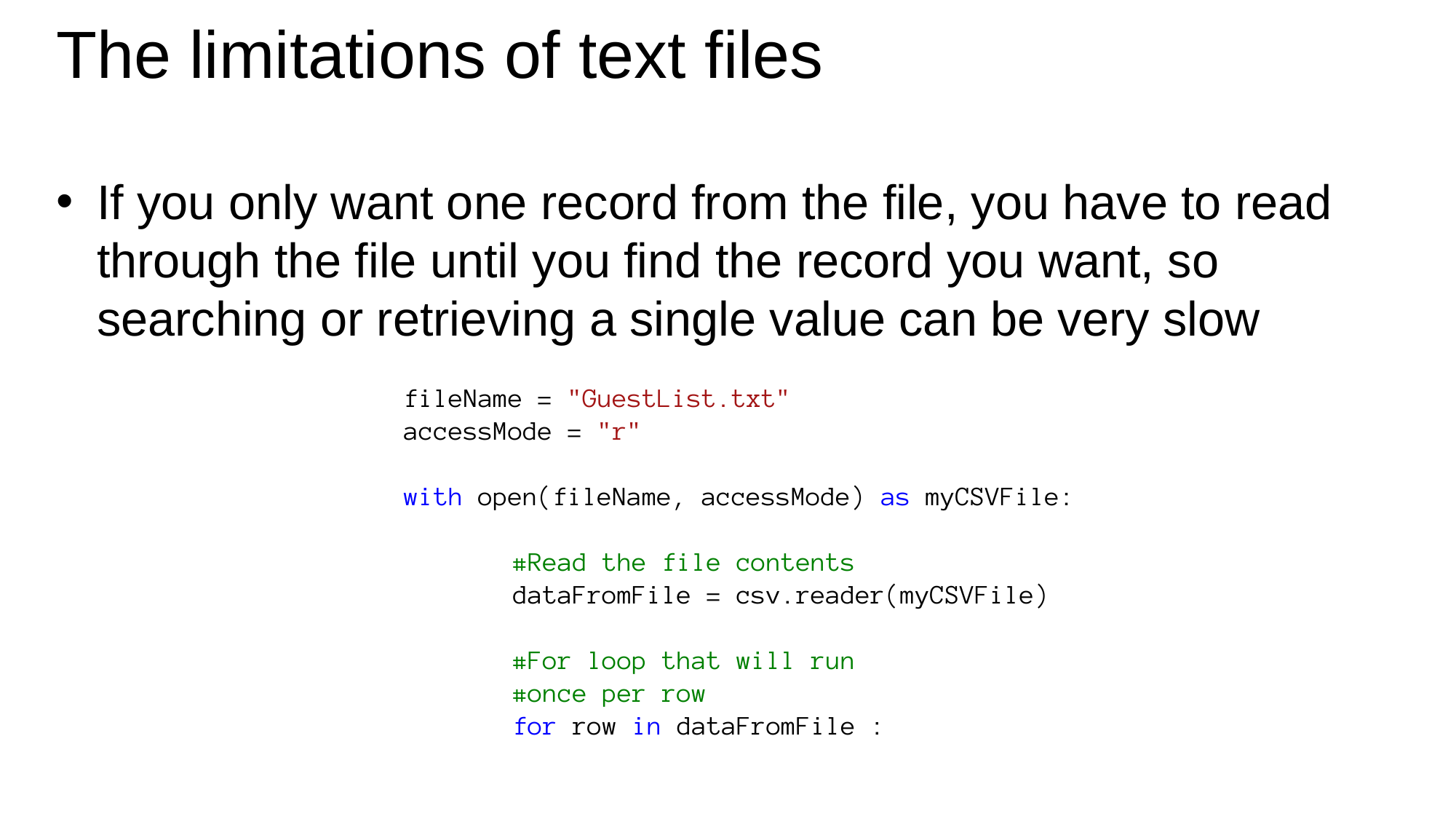

# The limitations of text files
If you only want one record from the file, you have to read through the file until you find the record you want, so searching or retrieving a single value can be very slow

fileName = "GuestList.txt"
accessMode = "r"

with open(fileName, accessMode) as myCSVFile:

	#Read the file contents
	dataFromFile = csv.reader(myCSVFile)

	#For loop that will run
	#once per row
	for row in dataFromFile :